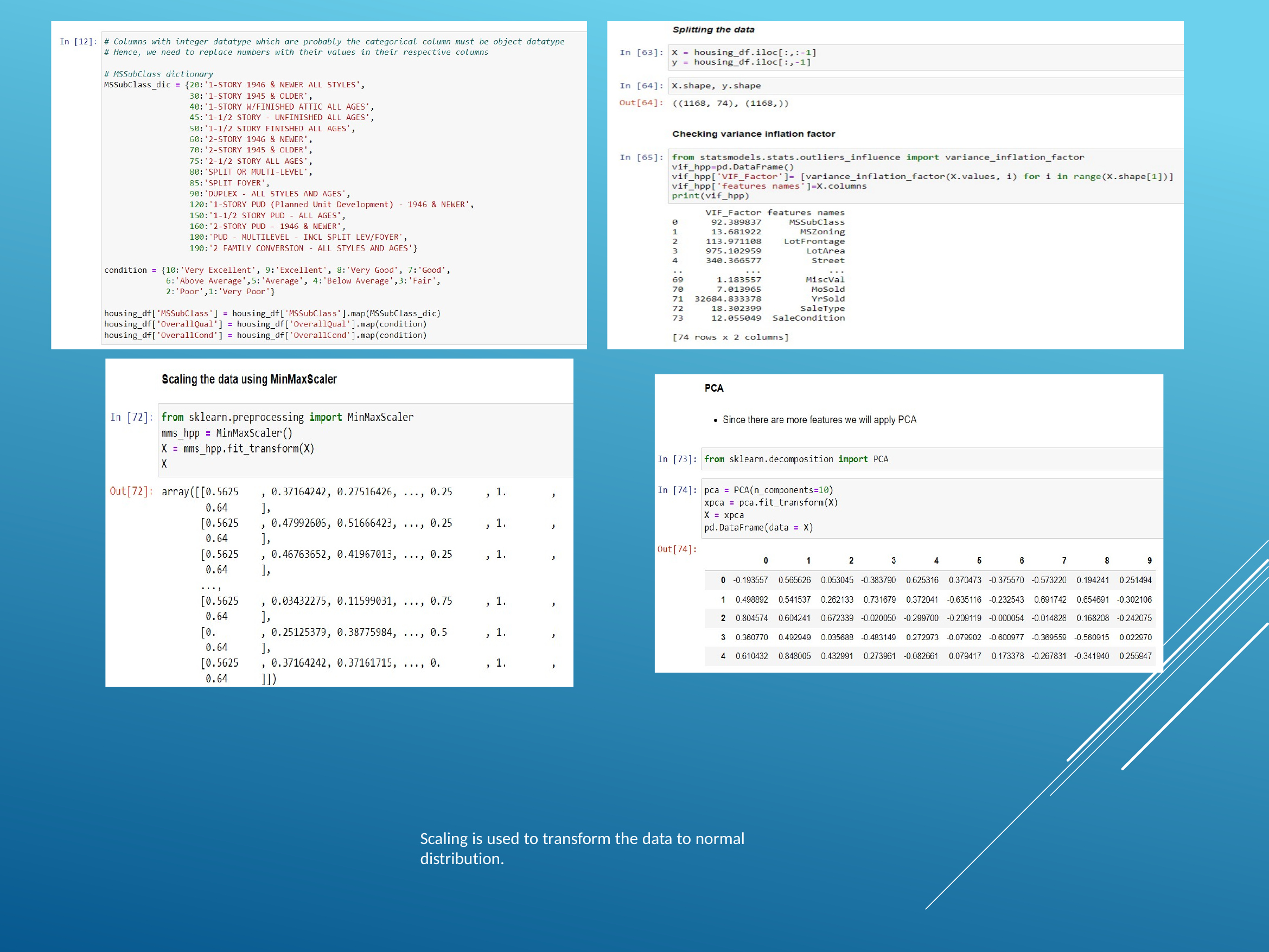

Scaling is used to transform the data to normal distribution.